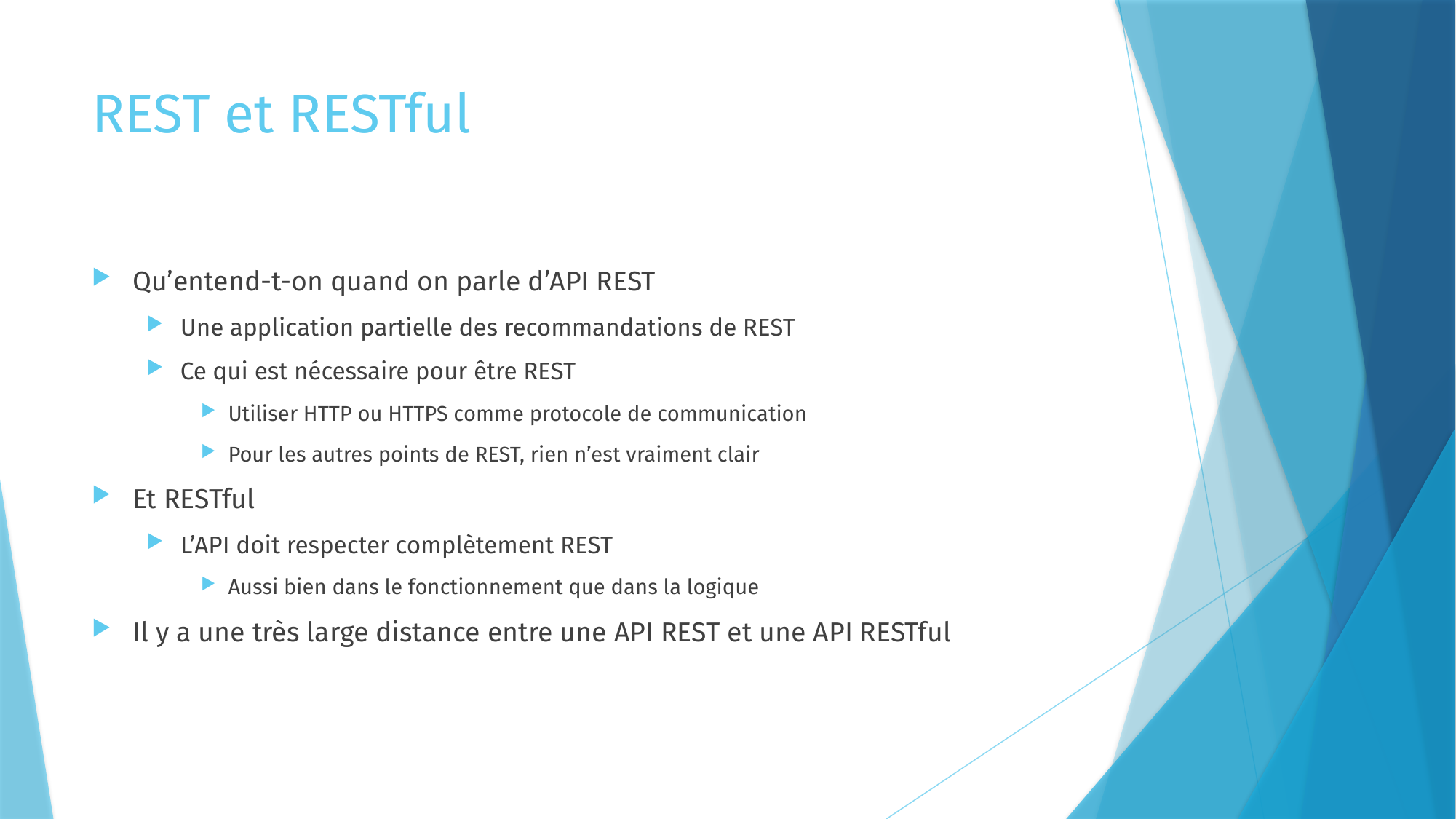

# REST et RESTful
Qu’entend-t-on quand on parle d’API REST
Une application partielle des recommandations de REST
Ce qui est nécessaire pour être REST
Utiliser HTTP ou HTTPS comme protocole de communication
Pour les autres points de REST, rien n’est vraiment clair
Et RESTful
L’API doit respecter complètement REST
Aussi bien dans le fonctionnement que dans la logique
Il y a une très large distance entre une API REST et une API RESTful